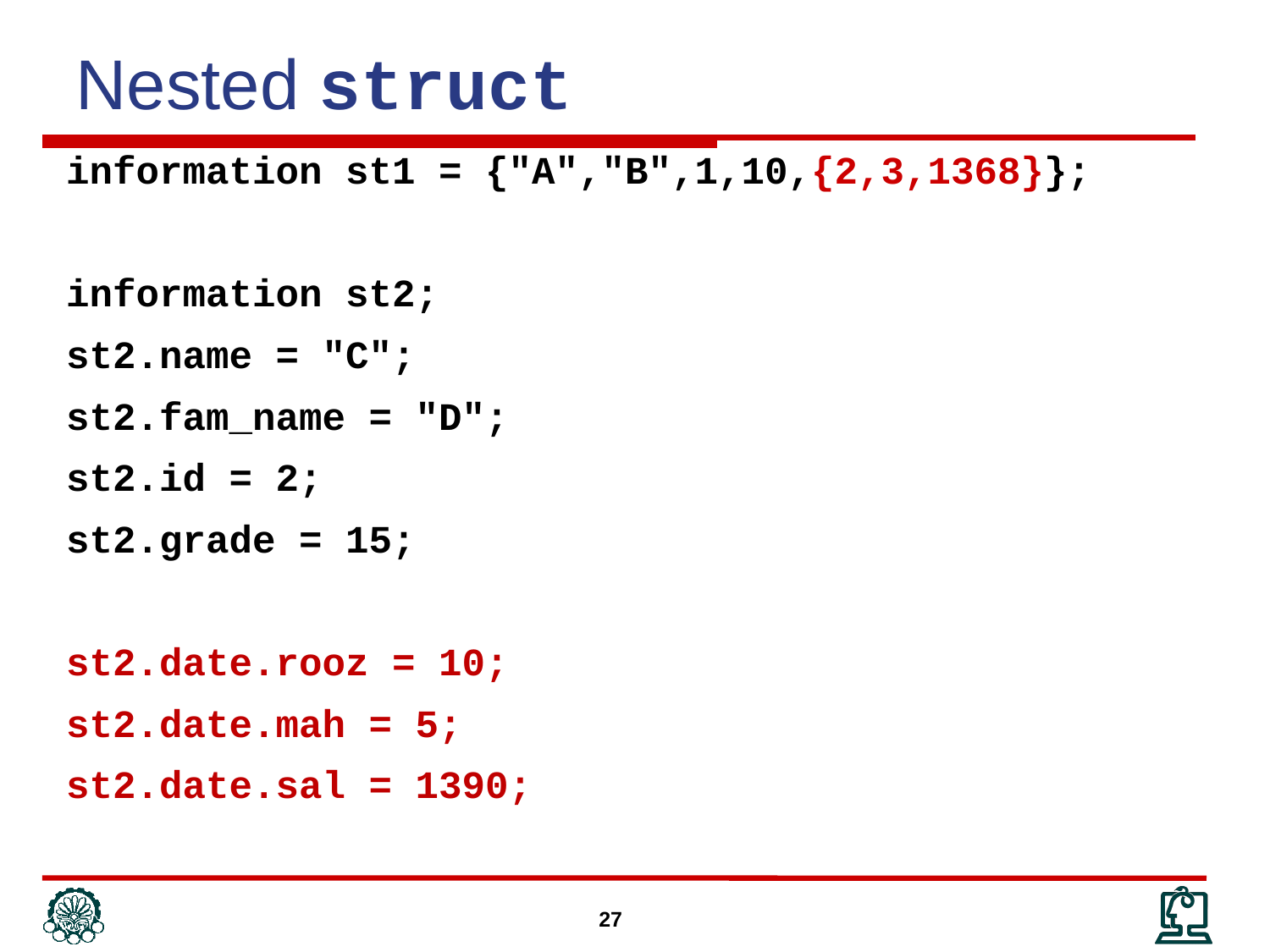

Nested struct
information st1 = {"A","B",1,10,{2,3,1368}};

information st2;
st2.name = "C";
st2.fam_name = "D";
st2.id = 2;
st2.grade = 15;

st2.date.rooz = 10;
st2.date.mah = 5;
st2.date.sal = 1390;
27